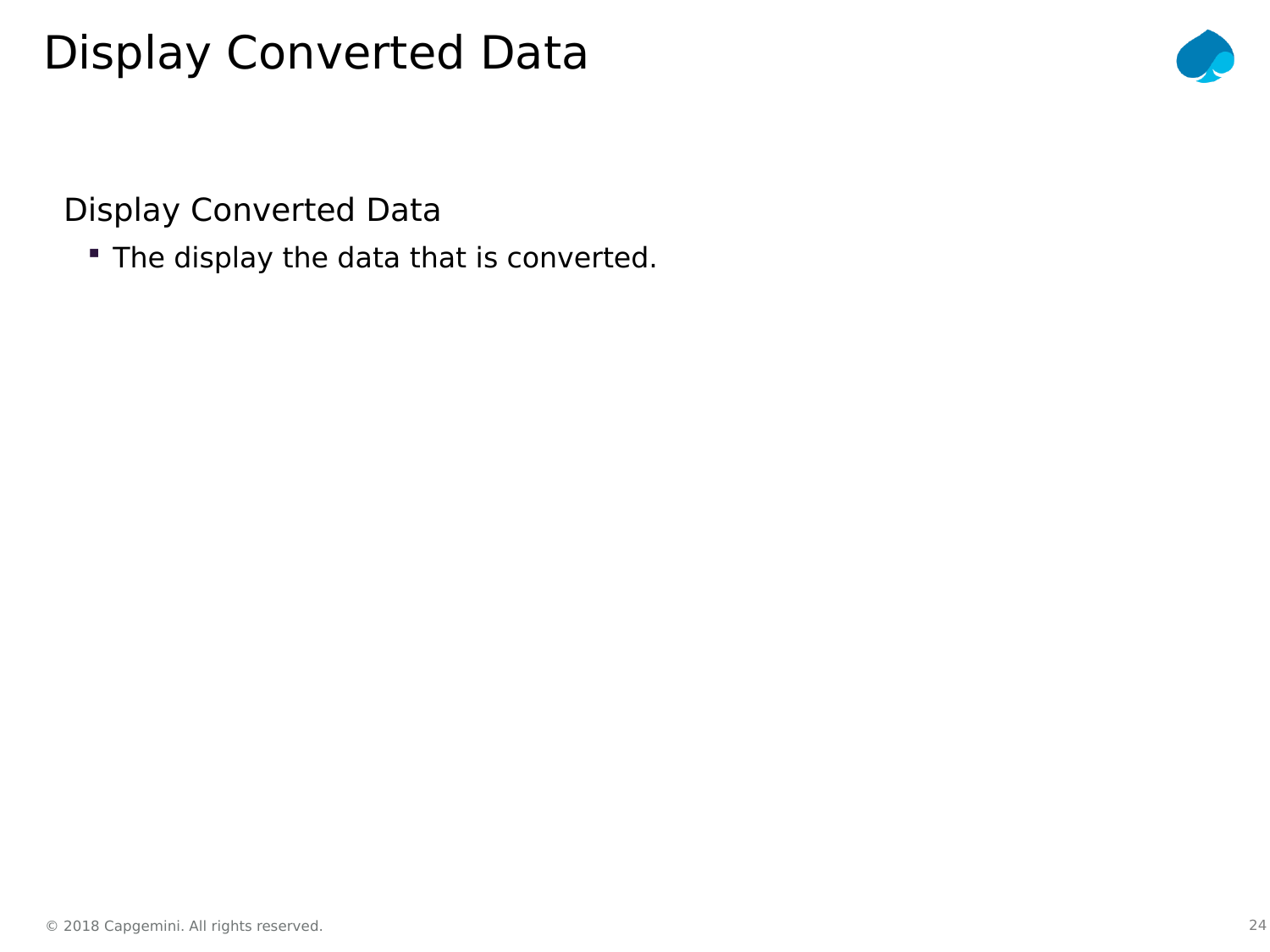

Display Converted Data
Display Converted Data
The display the data that is converted.